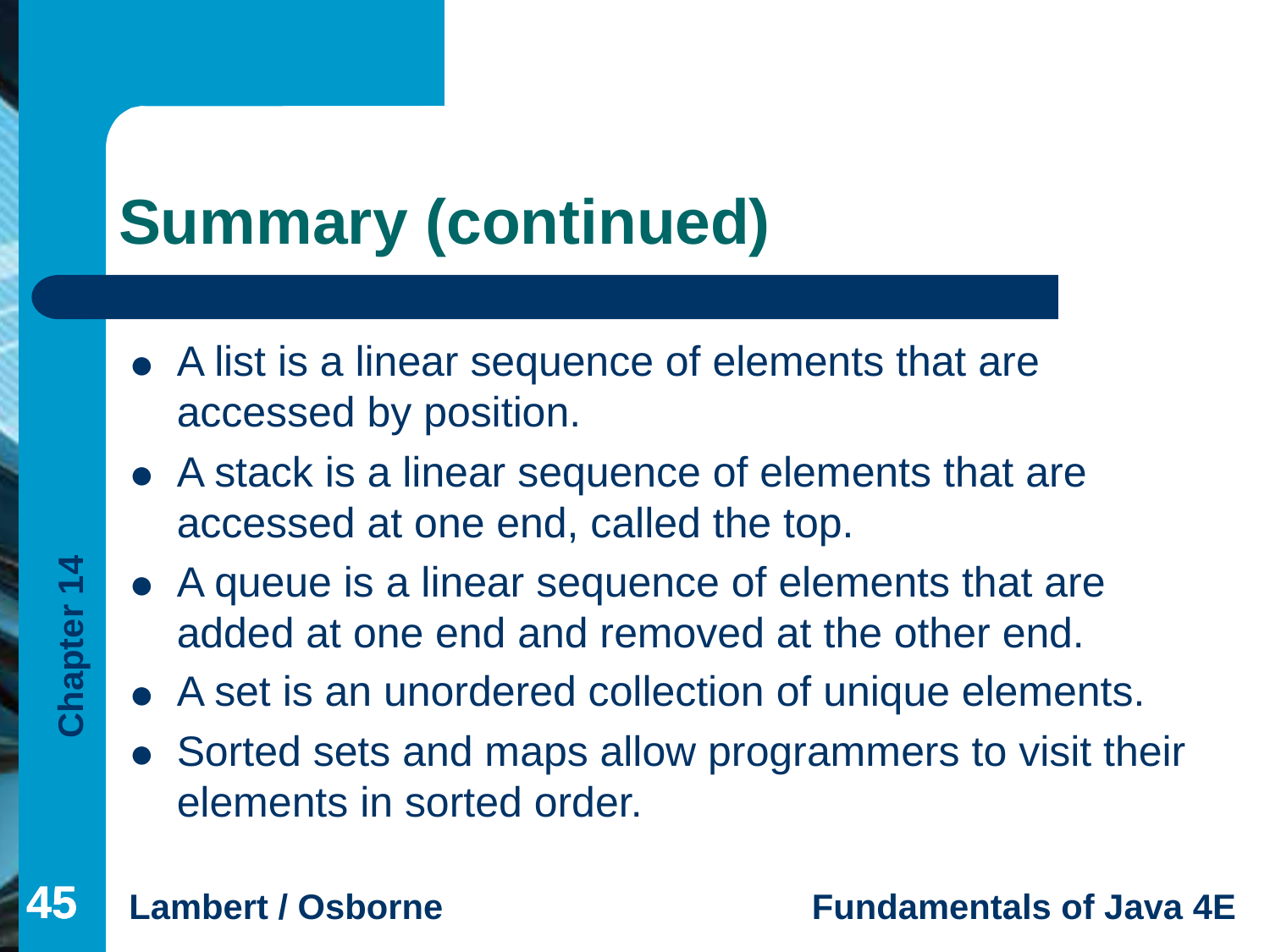

# Summary (continued)
A list is a linear sequence of elements that are accessed by position.
A stack is a linear sequence of elements that are accessed at one end, called the top.
A queue is a linear sequence of elements that are added at one end and removed at the other end.
A set is an unordered collection of unique elements.
Sorted sets and maps allow programmers to visit their elements in sorted order.

45
45
45